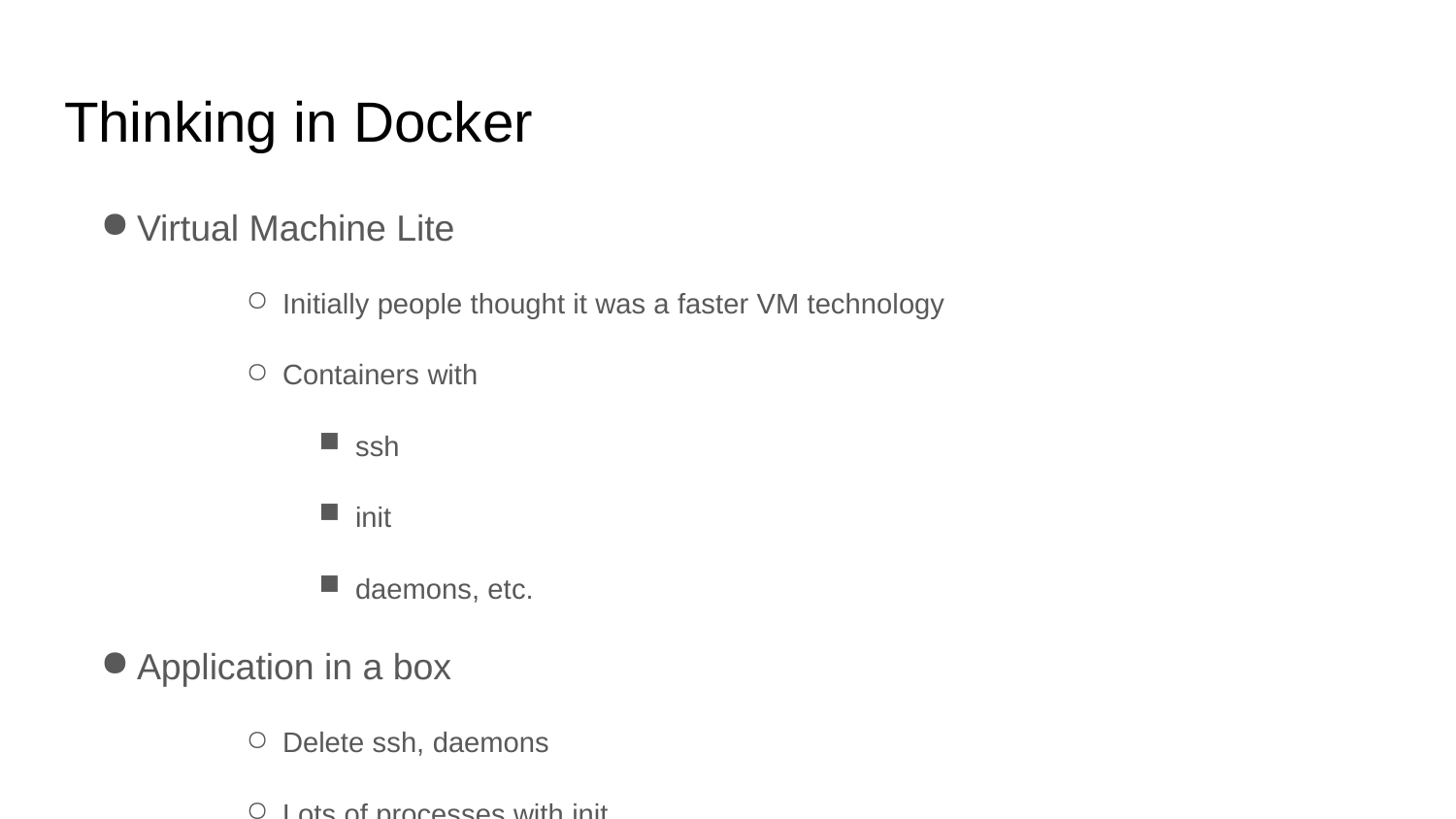

# Thinking in Docker
Virtual Machine Lite
Initially people thought it was a faster VM technology
Containers with
ssh
init
daemons, etc.
Application in a box
Delete ssh, daemons
Lots of processes with init
Databases + servers + ...
Microservices
Like Service-Oriented Architecture (SOA)
Minimal unit of an application
Helps with scale out